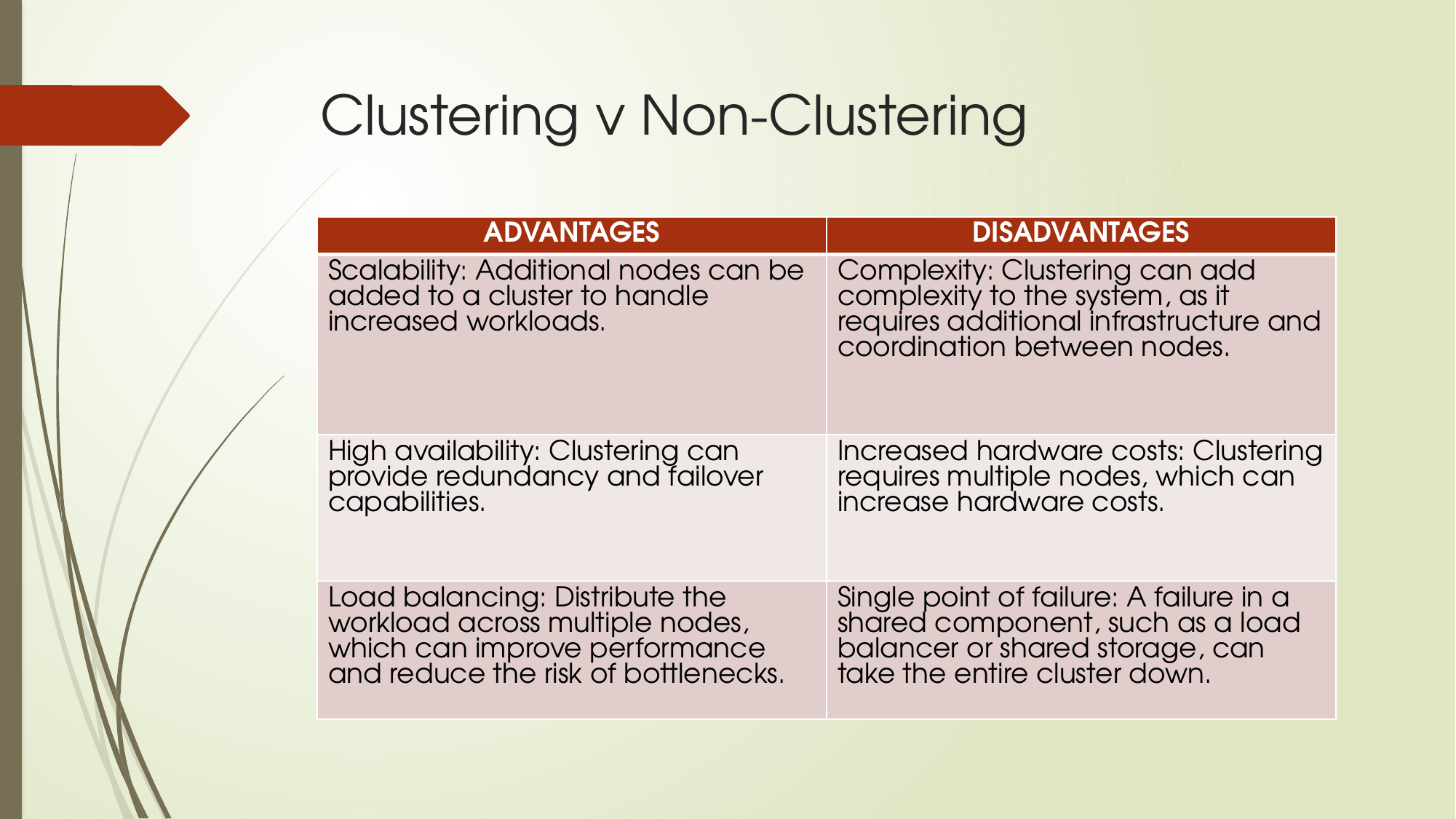

# Clustering v Non-Clustering
| ADVANTAGES | DISADVANTAGES |
| --- | --- |
| Scalability: Additional nodes can be added to a cluster to handle increased workloads. | Complexity: Clustering can add complexity to the system, as it requires additional infrastructure and coordination between nodes. |
| High availability: Clustering can provide redundancy and failover capabilities. | Increased hardware costs: Clustering requires multiple nodes, which can increase hardware costs. |
| Load balancing: Distribute the workload across multiple nodes, which can improve performance and reduce the risk of bottlenecks. | Single point of failure: A failure in a shared component, such as a load balancer or shared storage, can take the entire cluster down. |